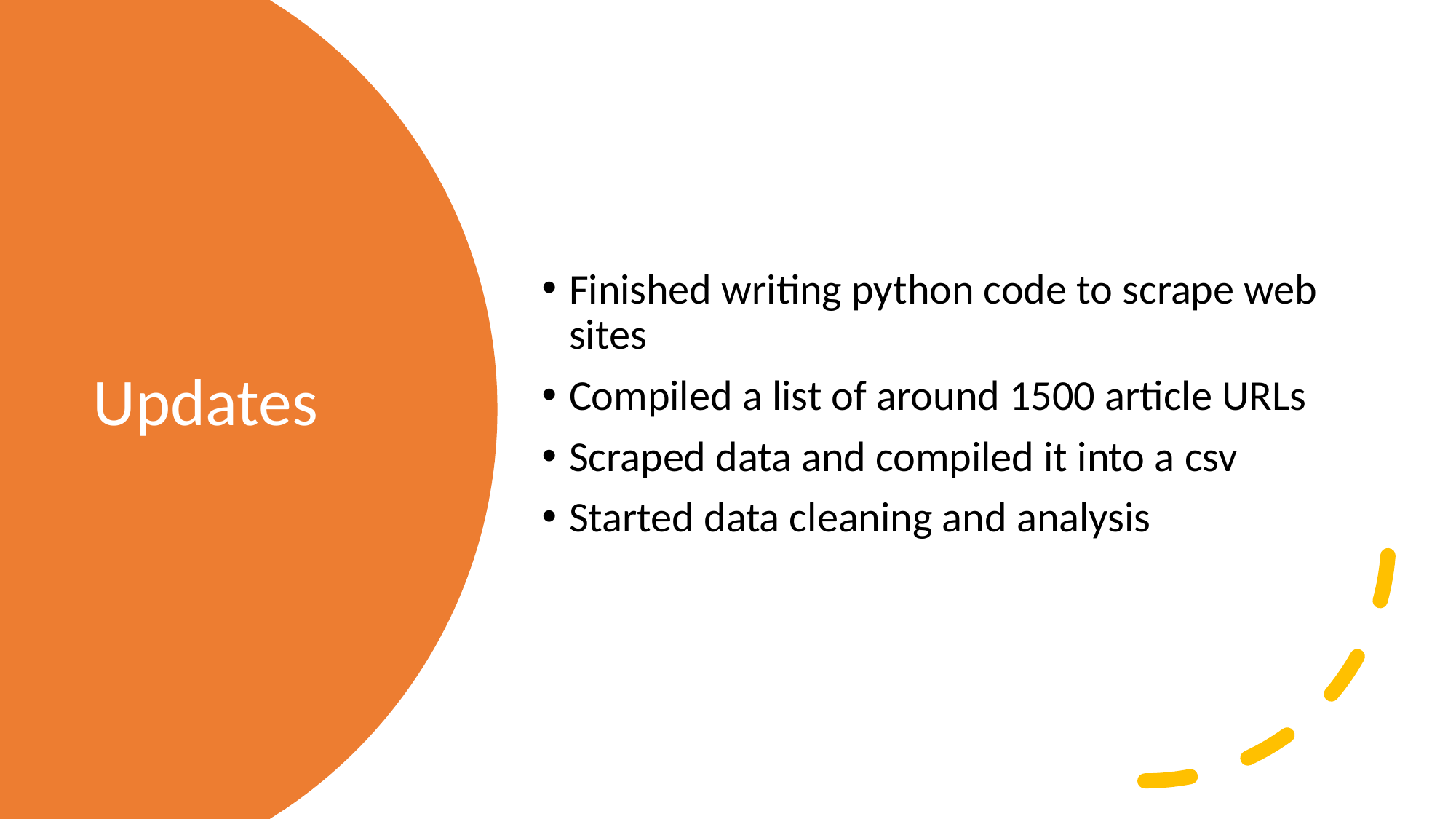

Finished writing python code to scrape web sites
Compiled a list of around 1500 article URLs
Scraped data and compiled it into a csv
Started data cleaning and analysis
# Updates